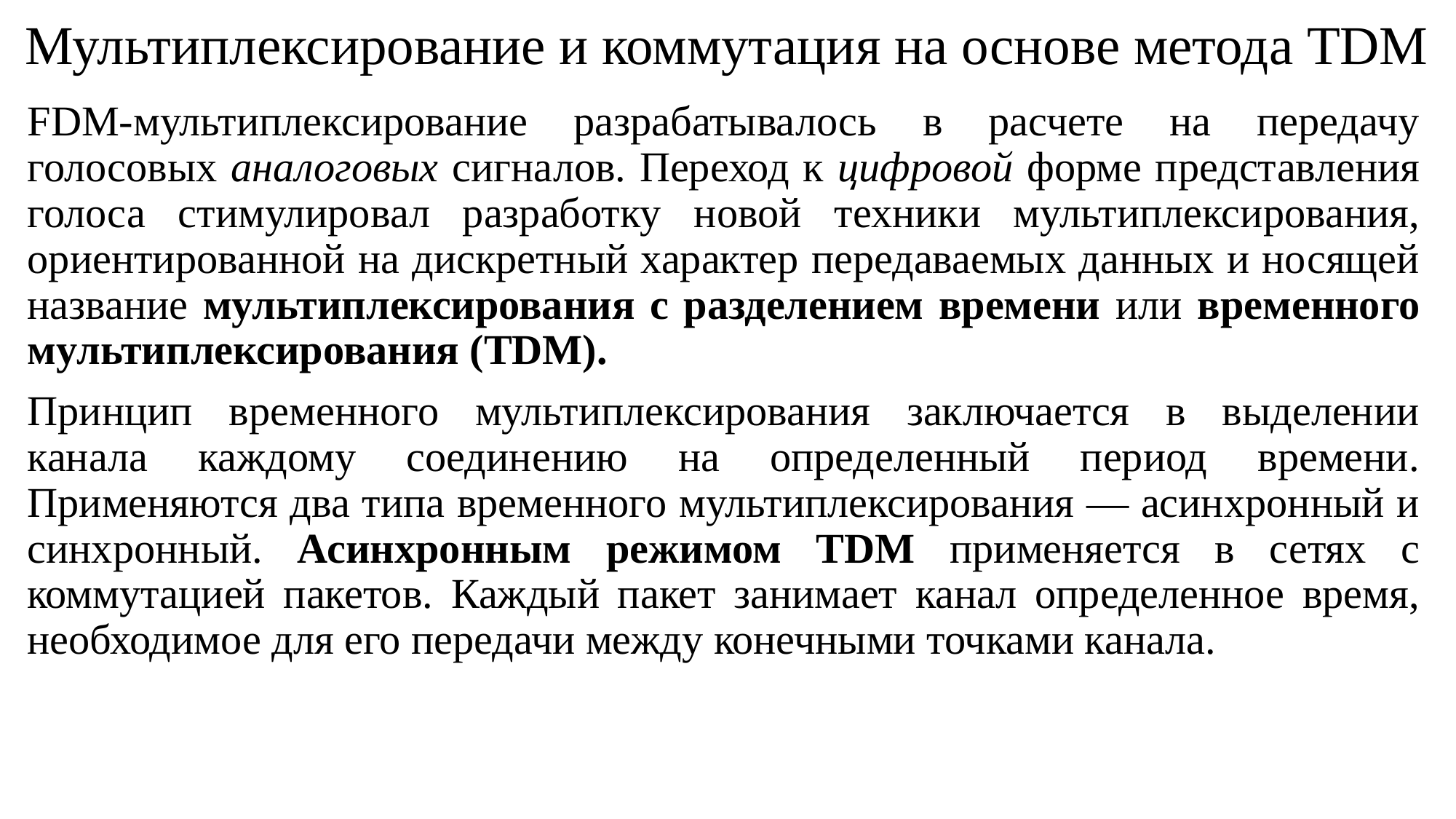

# Мультиплексирование и коммутация на основе метода TDM
FDM-мультиплексирование разрабатывалось в расчете на передачу голосовых аналоговых сигналов. Переход к цифровой форме представления голоса стимулировал разработку новой техники мультиплексирования, ориентированной на дискретный характер передаваемых данных и носящей название мультиплексирования с разделением времени или временного мультиплексирования (TDM).
Принцип временного мультиплексирования заключается в выделении канала каждому соединению на определенный период времени. Применяются два типа временного мультиплексирования — асинхронный и синхронный. Асинхронным режимом TDM применяется в сетях с коммутацией пакетов. Каждый пакет занимает канал определенное время, необходимое для его передачи между конечными точками канала.